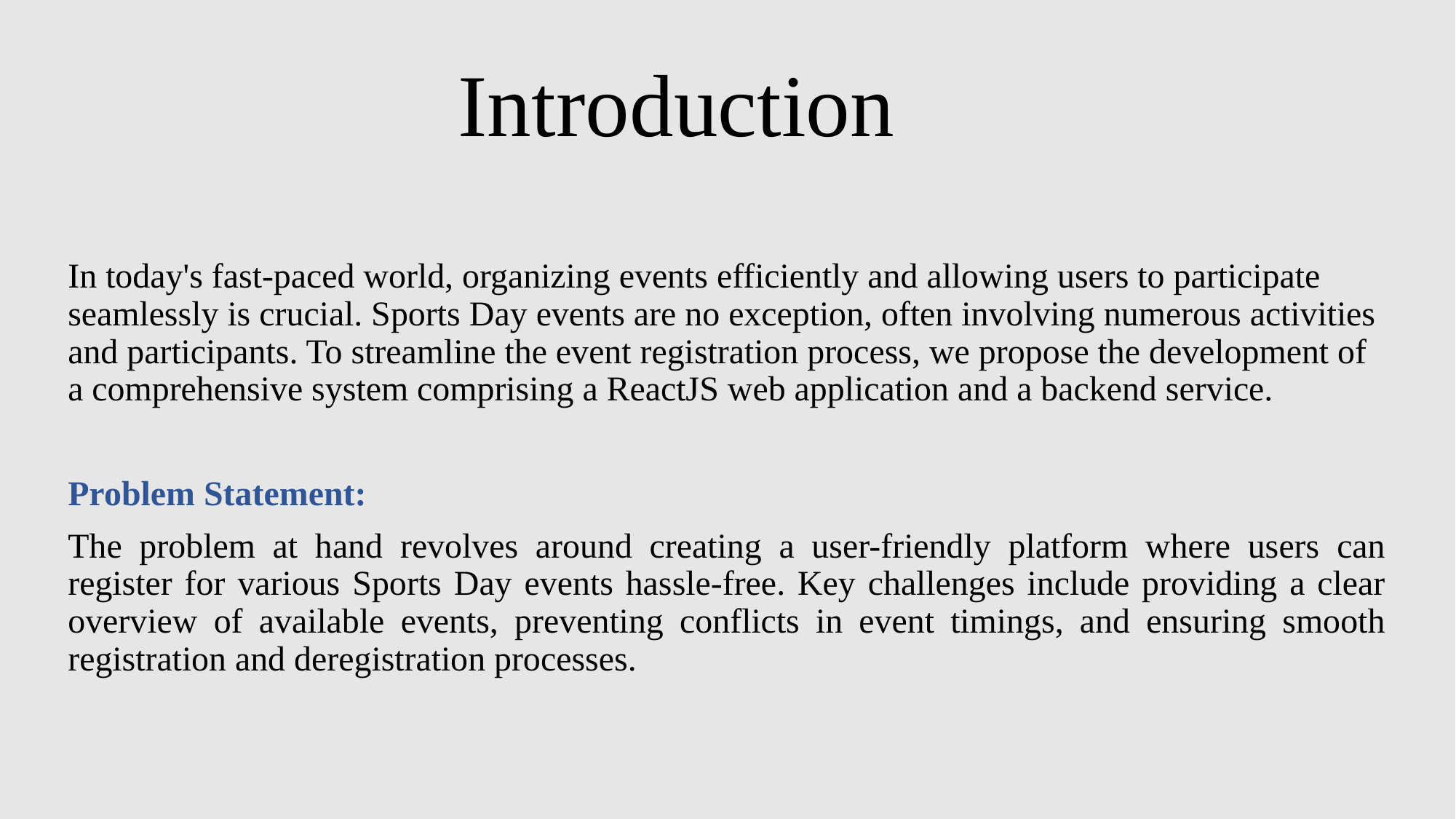

# Introduction

In today's fast-paced world, organizing events efficiently and allowing users to participate seamlessly is crucial. Sports Day events are no exception, often involving numerous activities and participants. To streamline the event registration process, we propose the development of a comprehensive system comprising a ReactJS web application and a backend service.

Problem Statement:
The problem at hand revolves around creating a user-friendly platform where users can register for various Sports Day events hassle-free. Key challenges include providing a clear overview of available events, preventing conflicts in event timings, and ensuring smooth registration and deregistration processes.